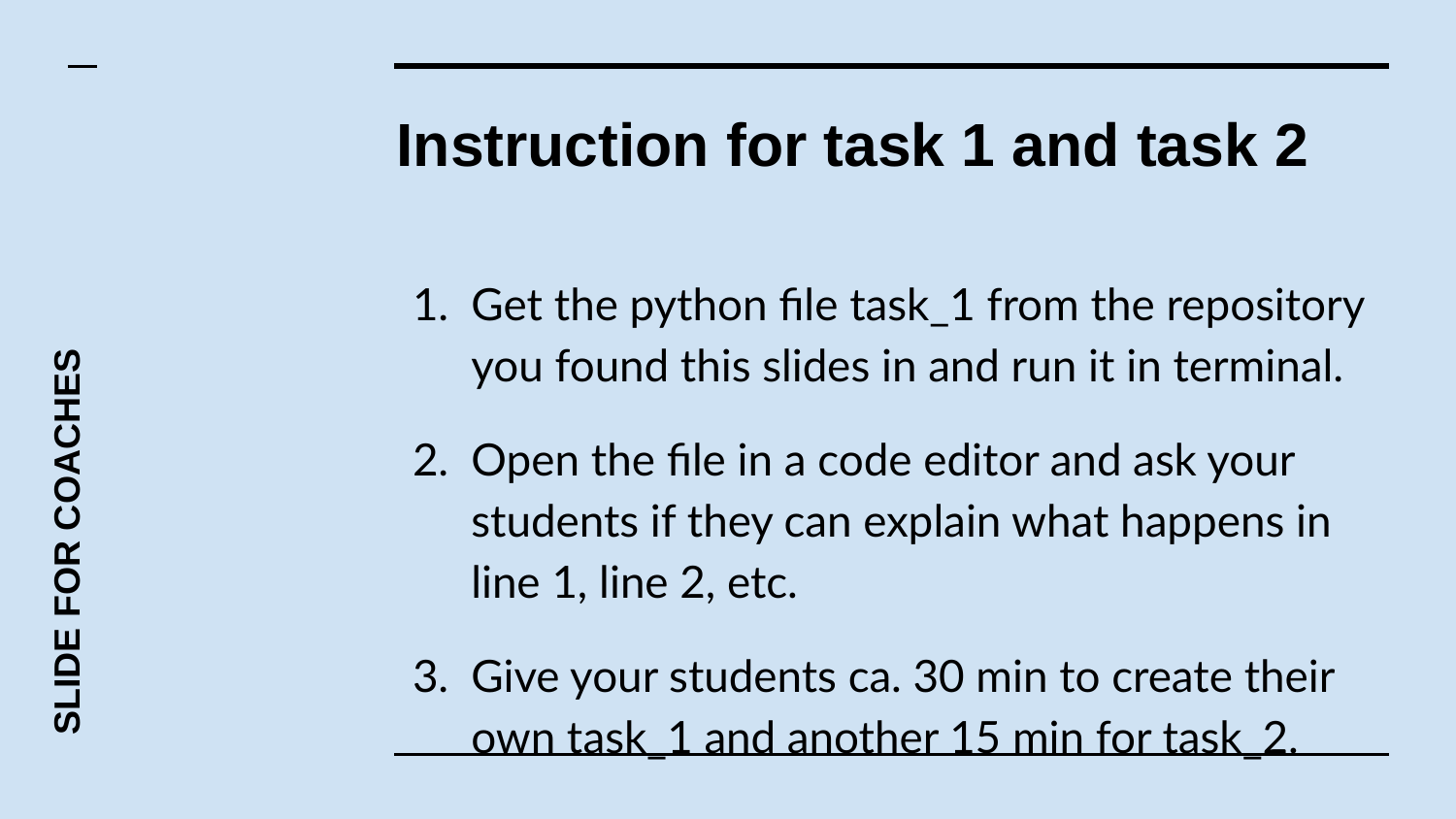

# Instruction for task 1 and task 2
Get the python file task_1 from the repository you found this slides in and run it in terminal.
Open the file in a code editor and ask your students if they can explain what happens in line 1, line 2, etc.
Give your students ca. 30 min to create their own task_1 and another 15 min for task_2.
SLIDE FOR COACHES